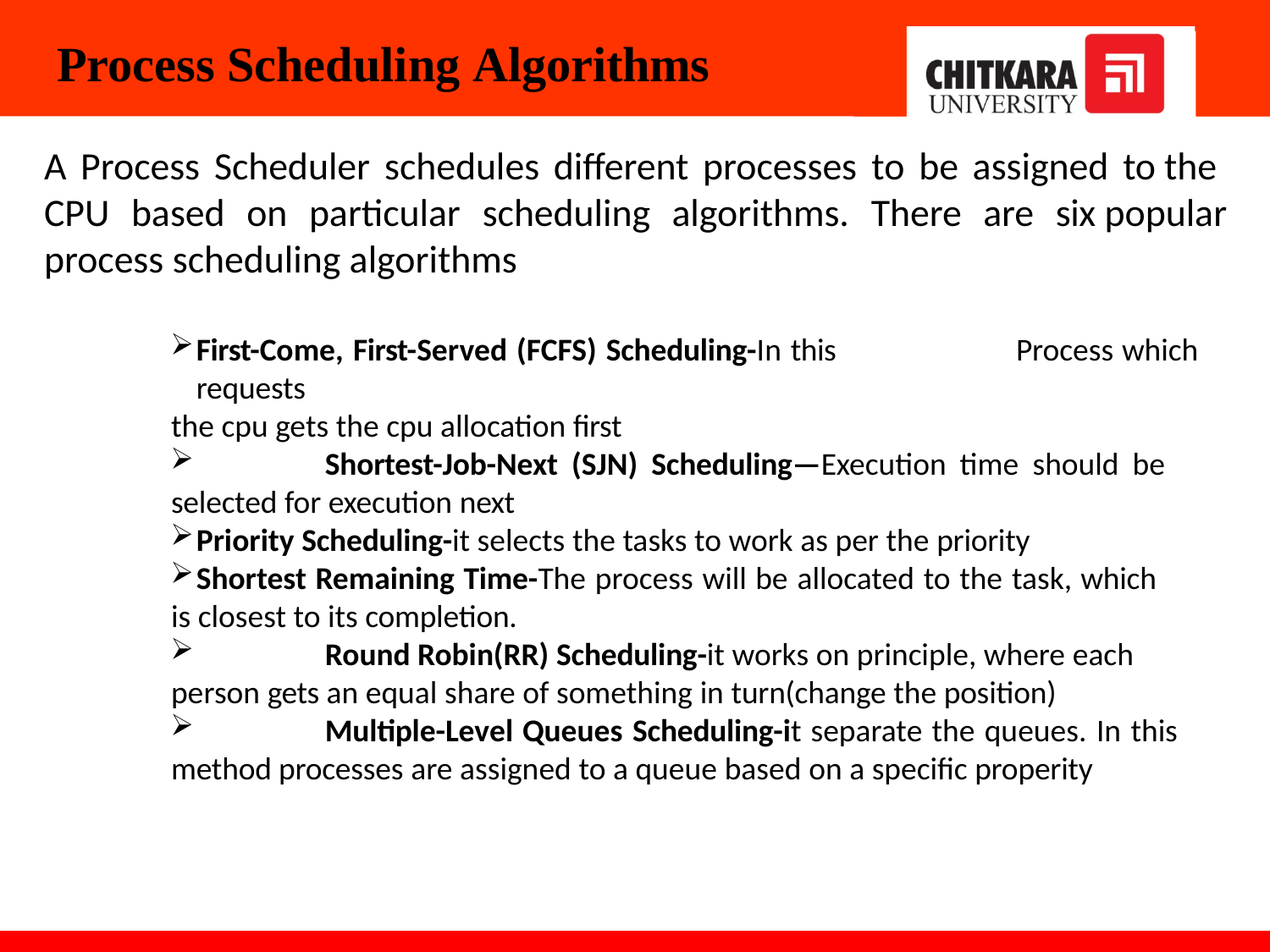

# Process Scheduling Algorithms
A Process Scheduler schedules different processes to be assigned to the  CPU  based  on  particular  scheduling  algorithms.  There  are  six popular process scheduling algorithms

First-Come, First-Served (FCFS) Scheduling-In this	Process which requests
the cpu gets the cpu allocation first
	Shortest-Job-Next (SJN) Scheduling—Execution time should be selected for execution next
Priority Scheduling-it selects the tasks to work as per the priority
Shortest Remaining Time-The process will be allocated to the task, which
is closest to its completion.
	Round Robin(RR) Scheduling-it works on principle, where each person gets an equal share of something in turn(change the position)
	Multiple-Level Queues Scheduling-it separate the queues. In this method processes are assigned to a queue based on a specific properity